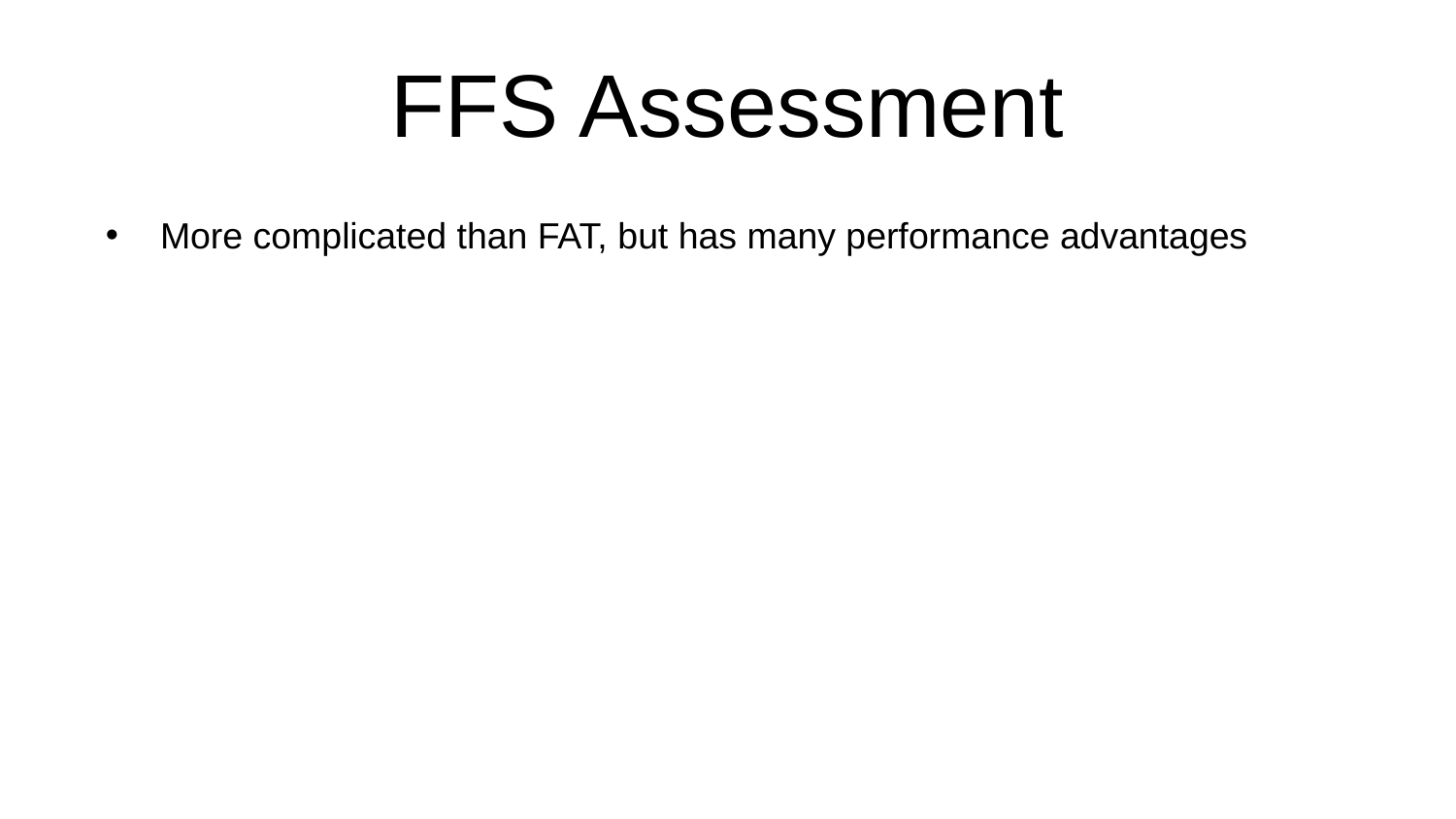

# FFS Assessment
More complicated than FAT, but has many performance advantages